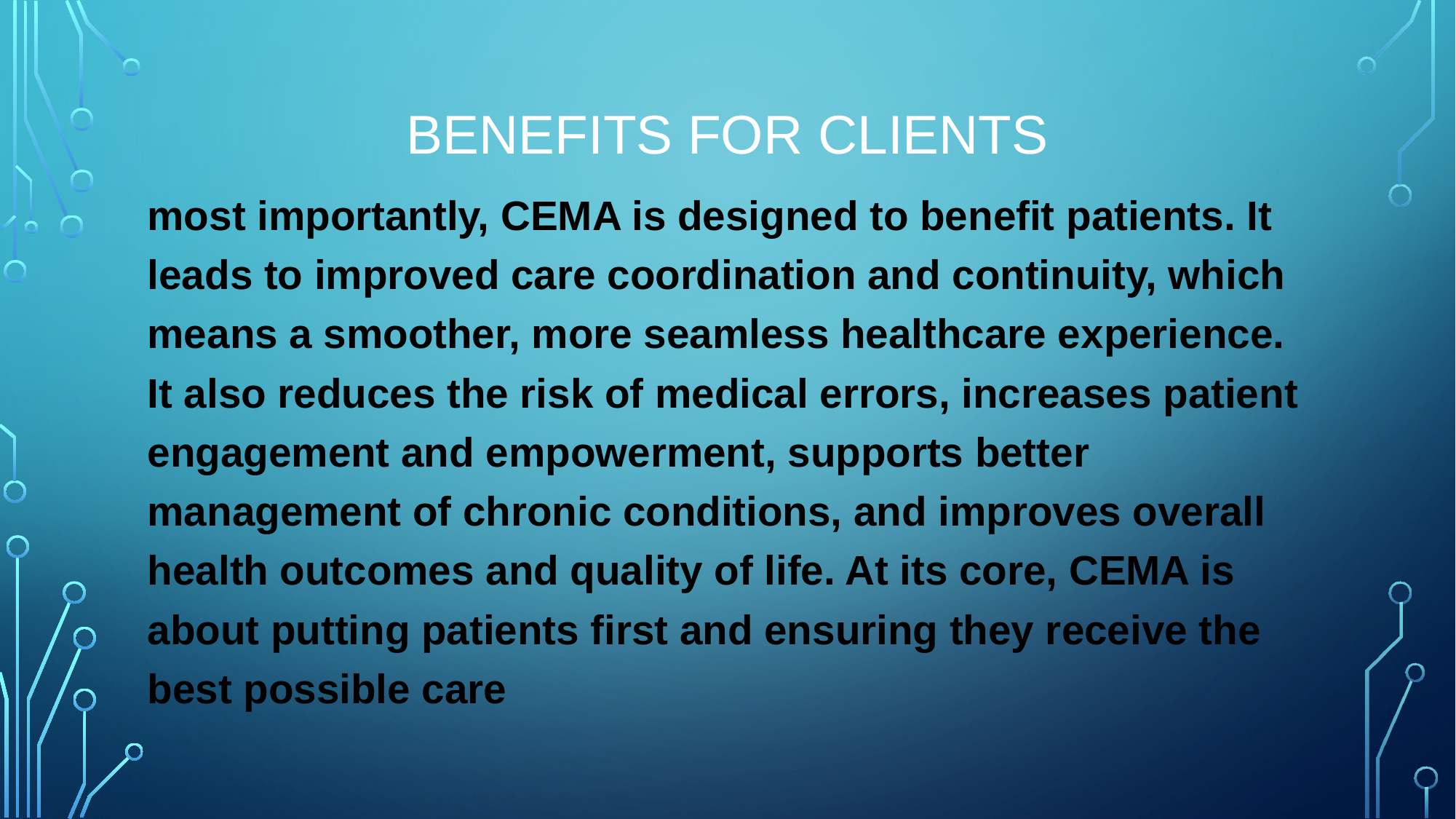

# Benefits for CLIENTS
most importantly, CEMA is designed to benefit patients. It leads to improved care coordination and continuity, which means a smoother, more seamless healthcare experience. It also reduces the risk of medical errors, increases patient engagement and empowerment, supports better management of chronic conditions, and improves overall health outcomes and quality of life. At its core, CEMA is about putting patients first and ensuring they receive the best possible care